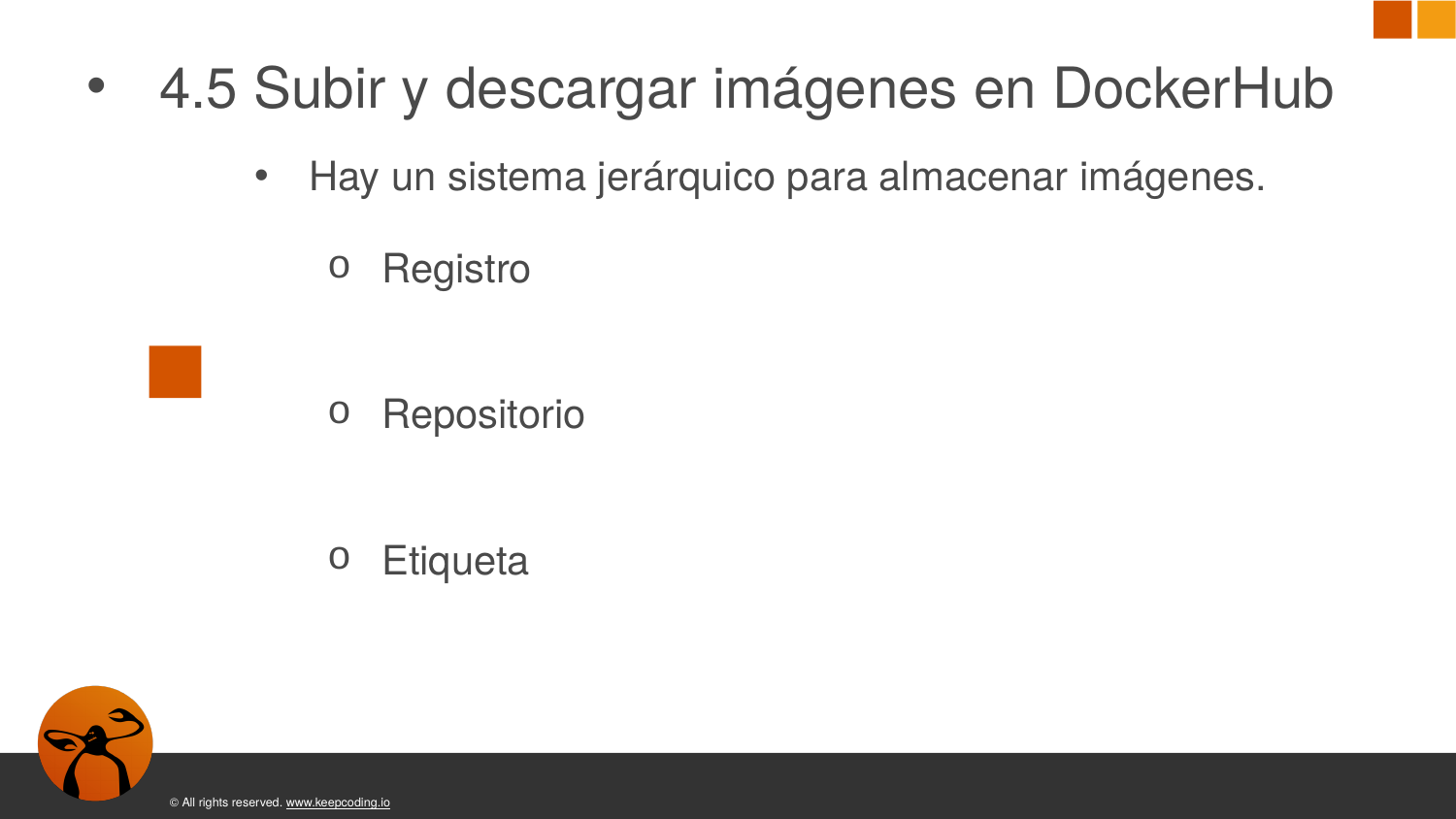

4.5 Subir y descargar imágenes en DockerHub

Hay un sistema jerárquico para almacenar imágenes.

Registro

Repositorio

Etiqueta